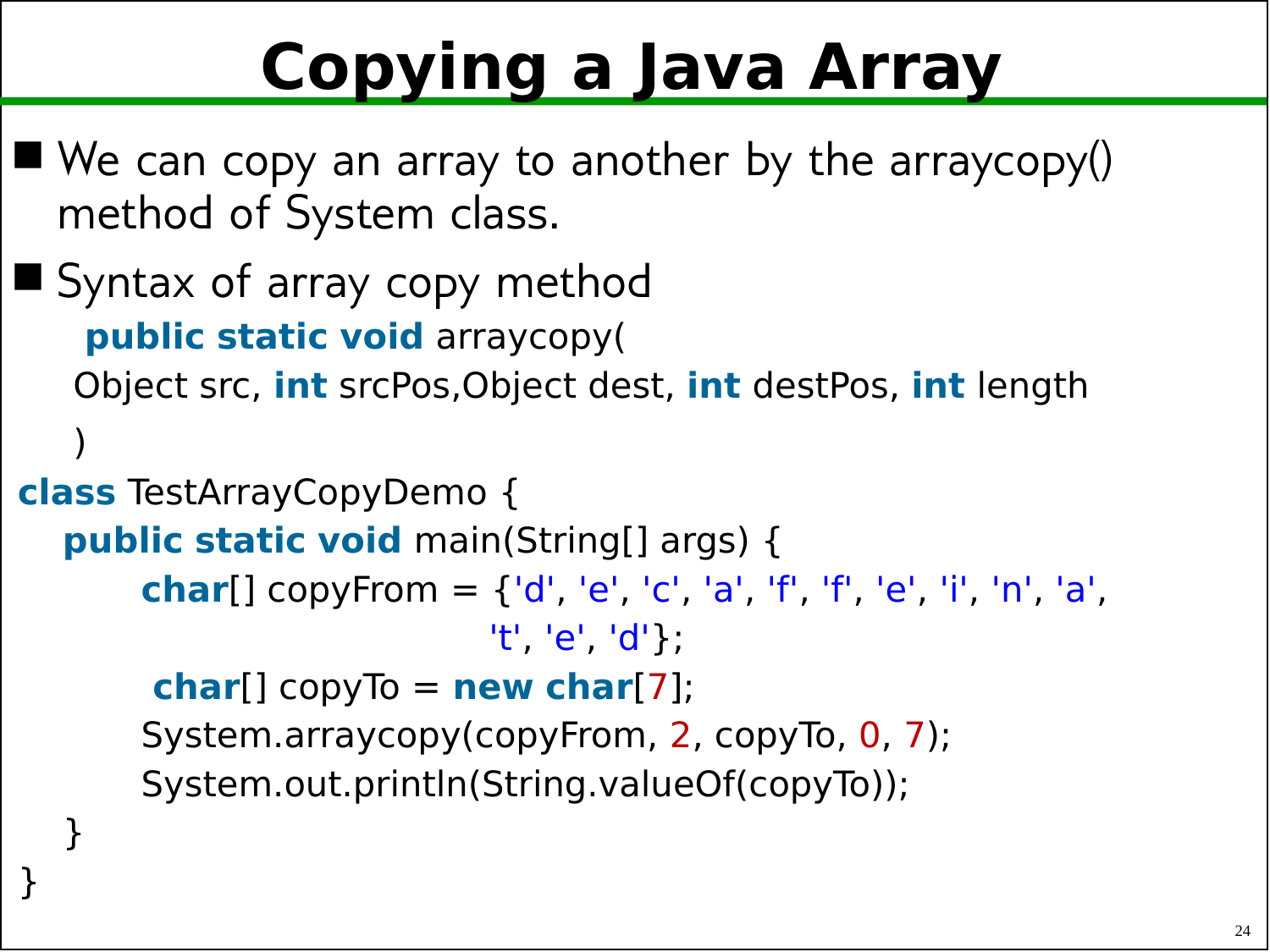

# Copying a Java Array
We can copy an array to another by the arraycopy() method of System class.
Syntax of array copy method
 public static void arraycopy(
Object src, int srcPos,Object dest, int destPos, int length
)
class TestArrayCopyDemo {
    public static void main(String[] args) {
           char[] copyFrom = {'d', 'e', 'c', 'a', 'f', 'f', 'e', 'i', 'n', 'a',
                                          't', 'e', 'd'};
           char[] copyTo = new char[7];
           System.arraycopy(copyFrom, 2, copyTo, 0, 7);
           System.out.println(String.valueOf(copyTo));
    }
}

24